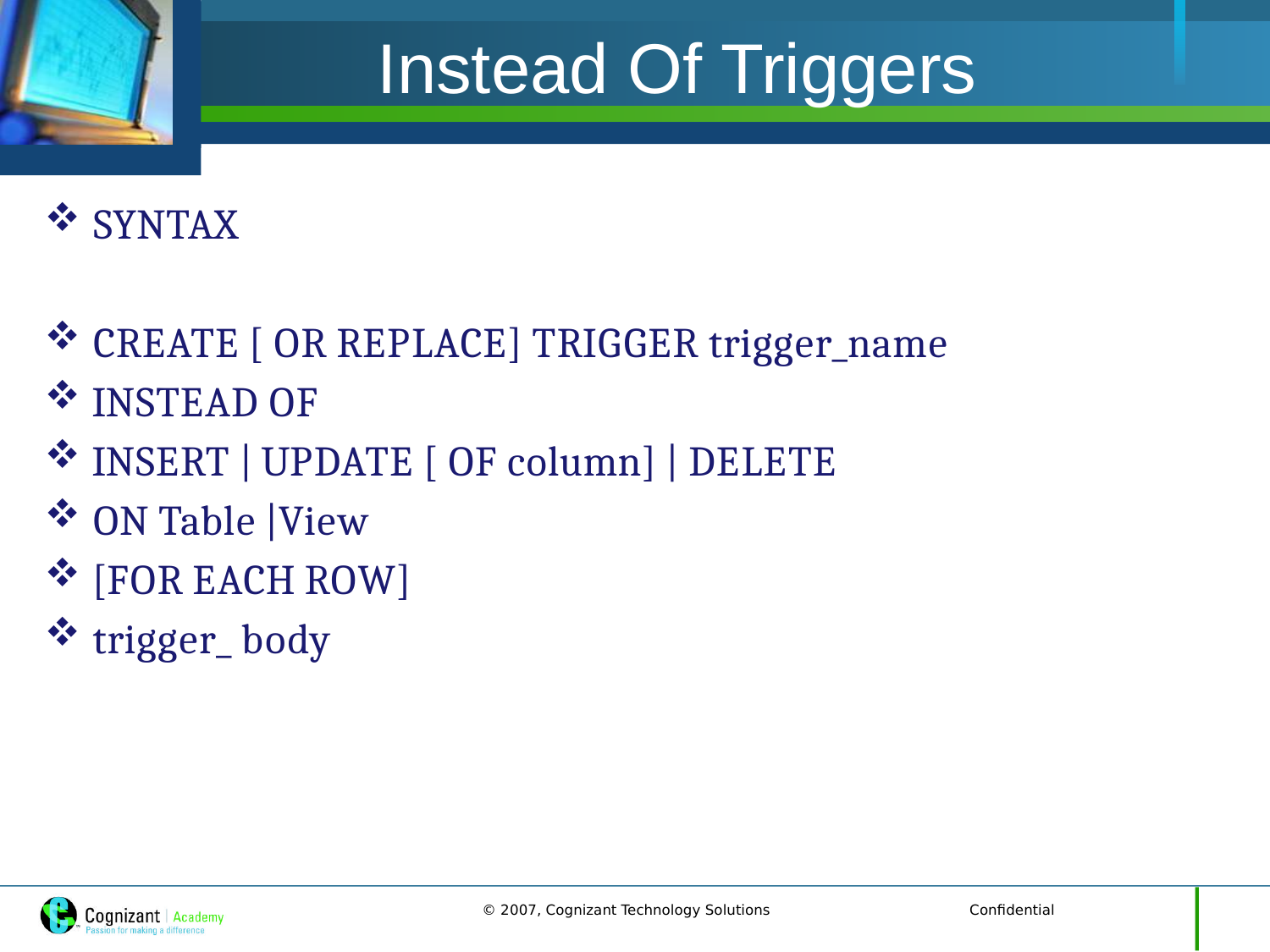

# Instead Of Triggers
SYNTAX

CREATE [ OR REPLACE] TRIGGER trigger_name
INSTEAD OF
INSERT | UPDATE [ OF column] | DELETE
ON Table |View
[FOR EACH ROW]
trigger_ body